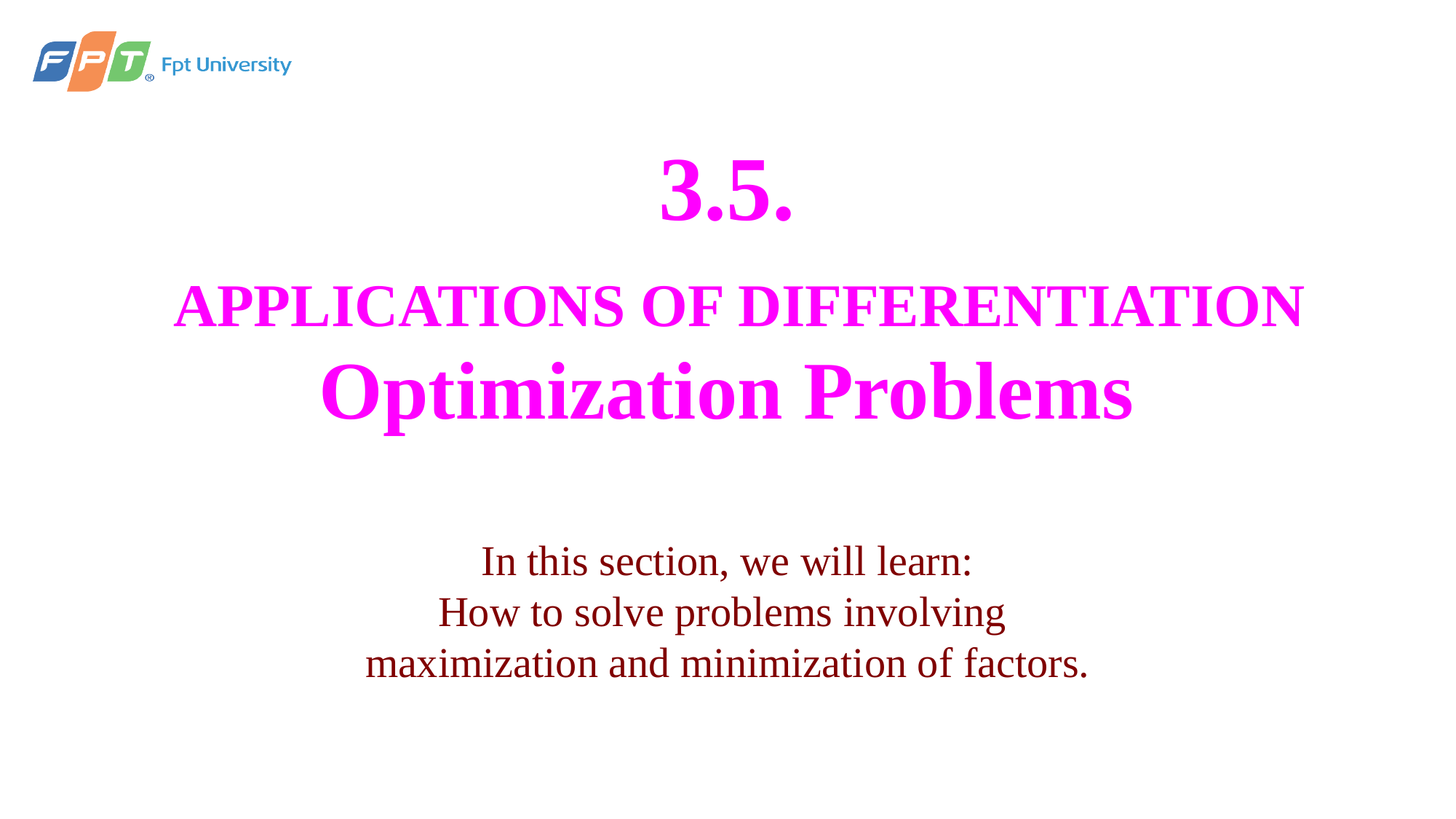

# 3.5. APPLICATIONS OF DIFFERENTIATION Optimization Problems
In this section, we will learn:
How to solve problems involving
maximization and minimization of factors.